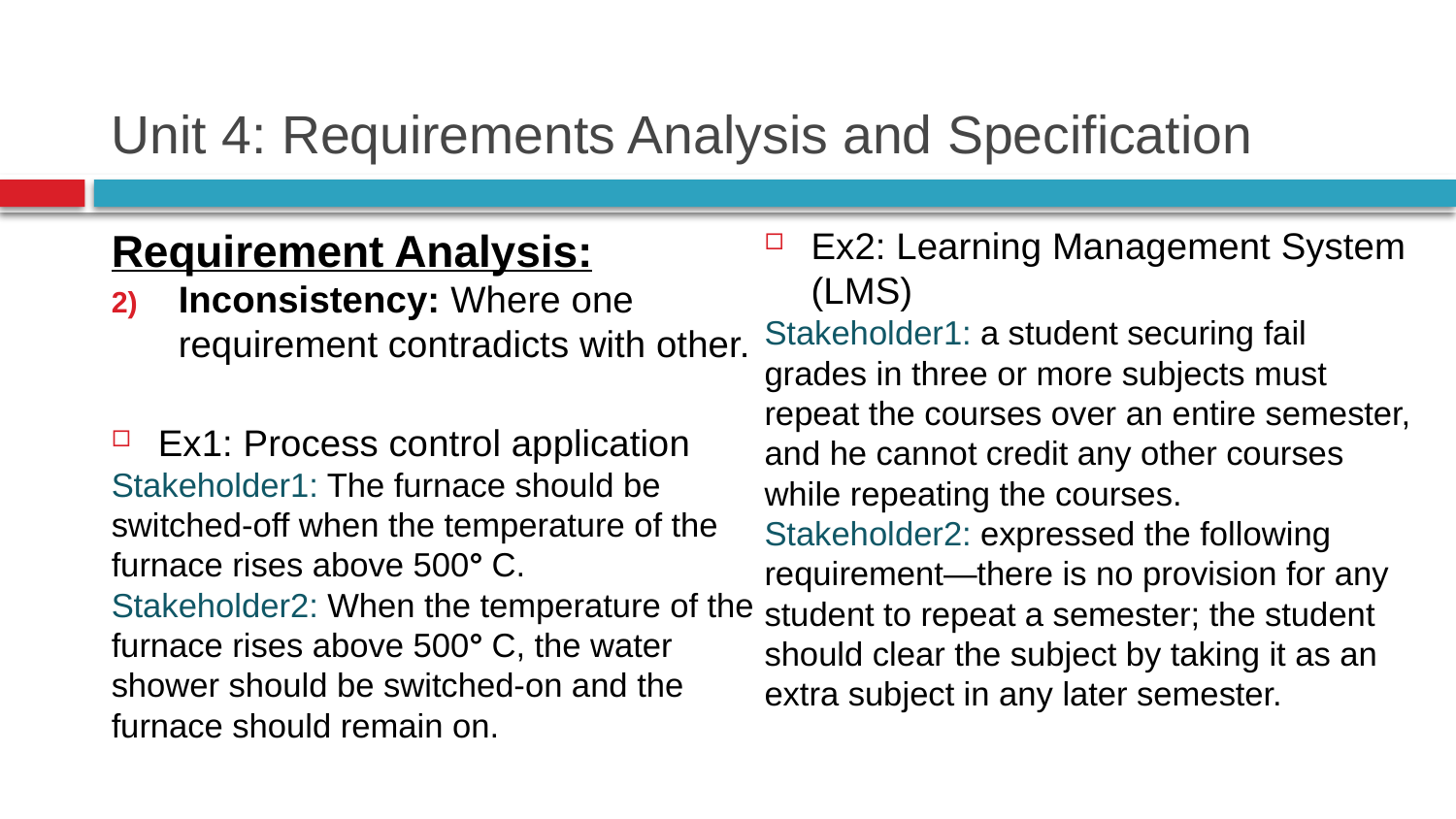

# Unit 4: Requirements Analysis and Specification
Requirement Analysis:
Inconsistency: Where one requirement contradicts with other.

Ex1: Process control application
Stakeholder1: The furnace should be switched-off when the temperature of the furnace rises above 500° C.
Stakeholder2: When the temperature of the furnace rises above 500° C, the water shower should be switched-on and the furnace should remain on.

Ex2: Learning Management System (LMS)
Stakeholder1: a student securing fail grades in three or more subjects must repeat the courses over an entire semester, and he cannot credit any other courses while repeating the courses.
Stakeholder2: expressed the following requirement—there is no provision for any student to repeat a semester; the student should clear the subject by taking it as an extra subject in any later semester.